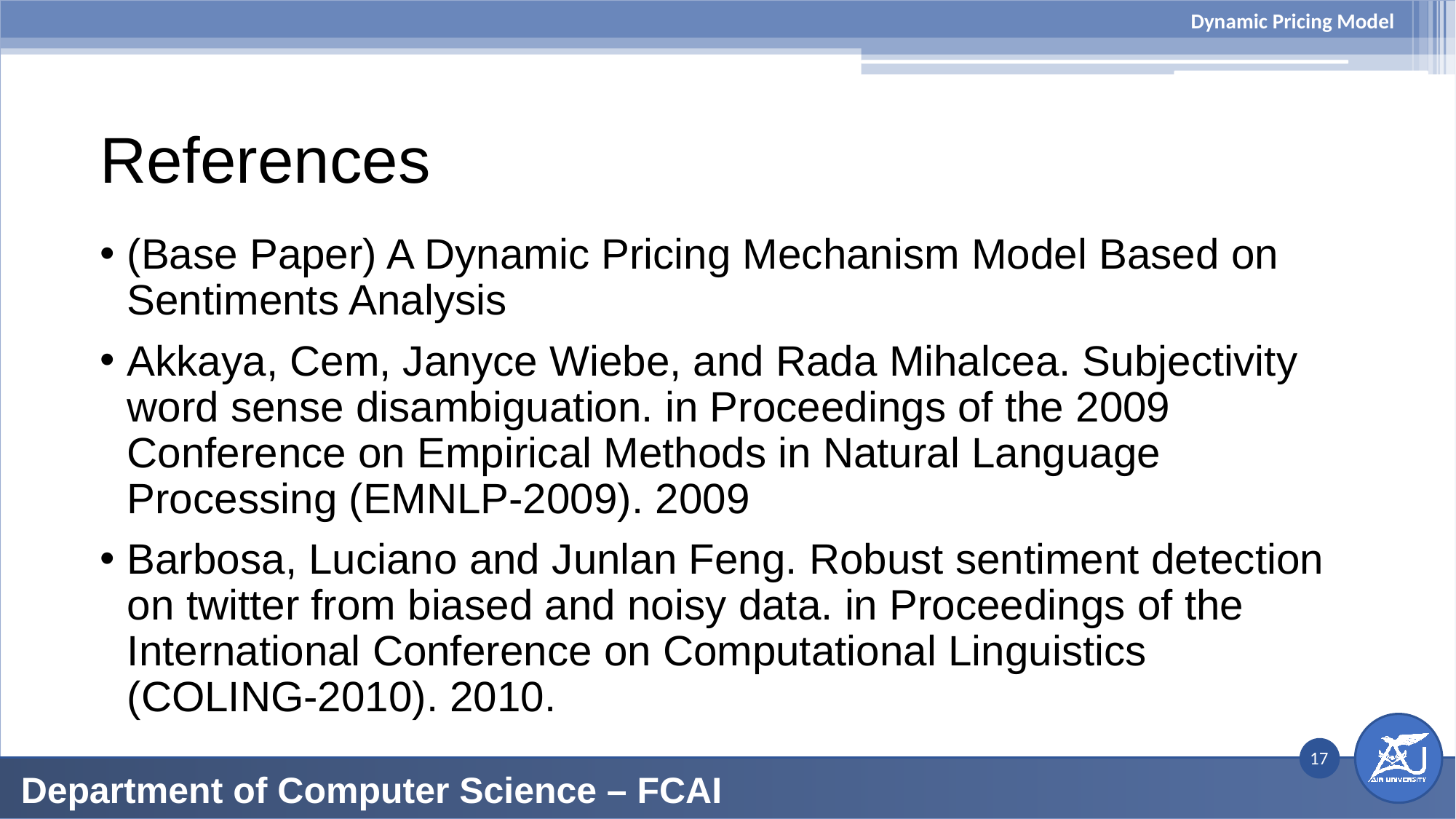

Dynamic Pricing Model
# References
(Base Paper) A Dynamic Pricing Mechanism Model Based on Sentiments Analysis
Akkaya, Cem, Janyce Wiebe, and Rada Mihalcea. Subjectivity word sense disambiguation. in Proceedings of the 2009 Conference on Empirical Methods in Natural Language Processing (EMNLP-2009). 2009
Barbosa, Luciano and Junlan Feng. Robust sentiment detection on twitter from biased and noisy data. in Proceedings of the International Conference on Computational Linguistics (COLING-2010). 2010.

17